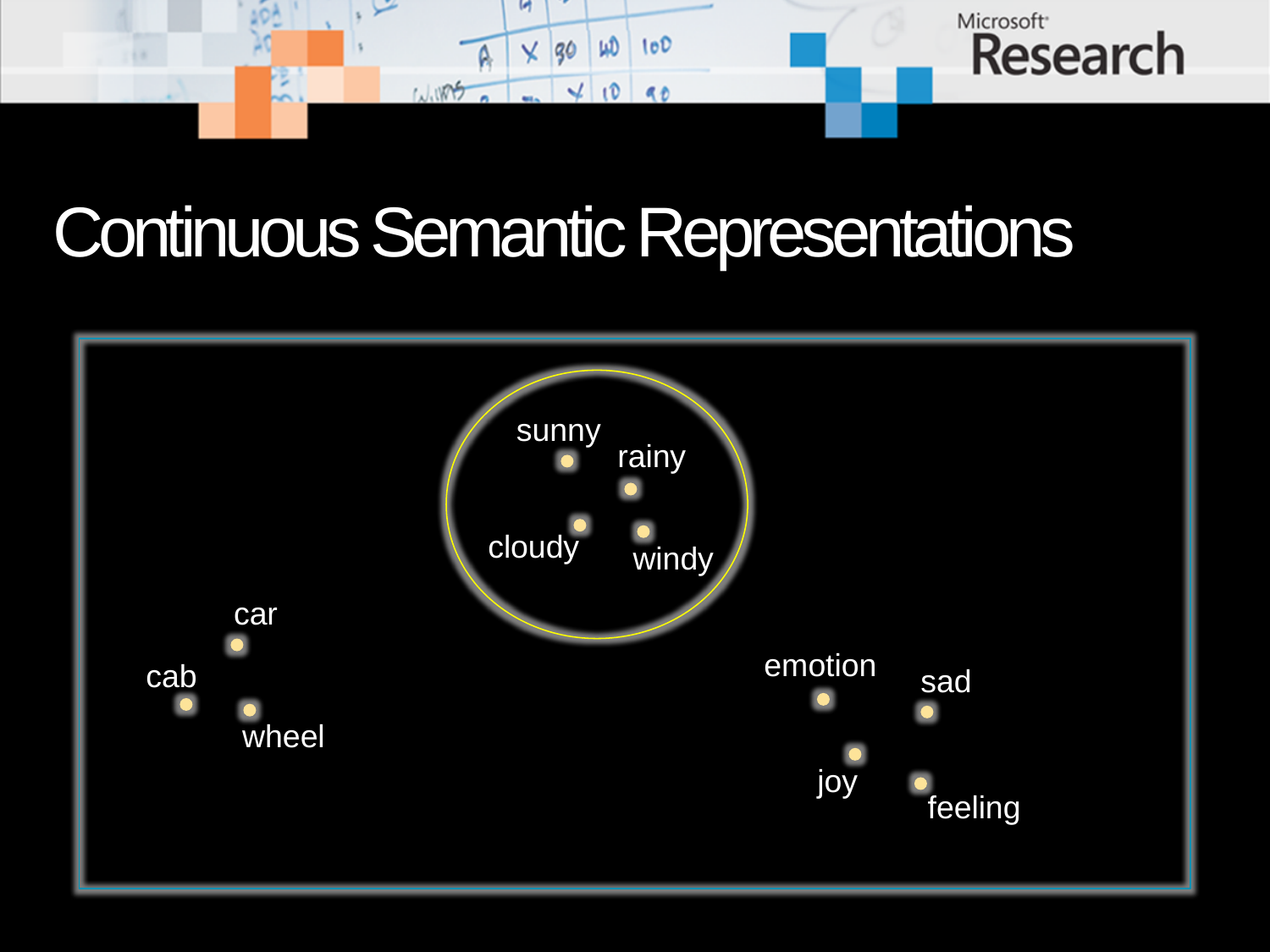

# Continuous Semantic Representations

sunny
rainy

cloudy

windy
car

emotion
cab
sad

wheel

joy

feeling